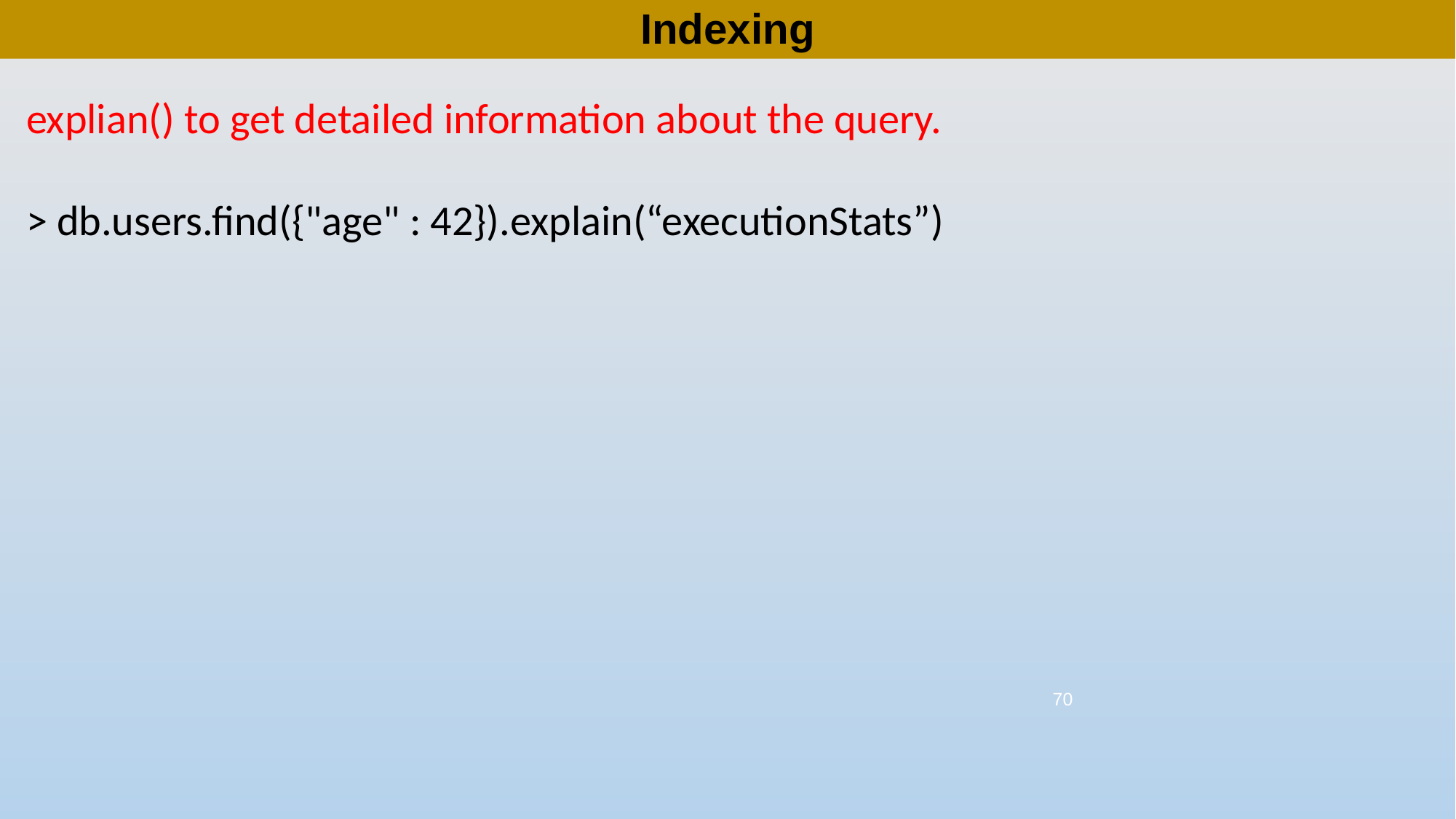

# Indexing

explian() to get detailed information about the query.

> db.users.find({"age" : 42}).explain(“executionStats”)

70